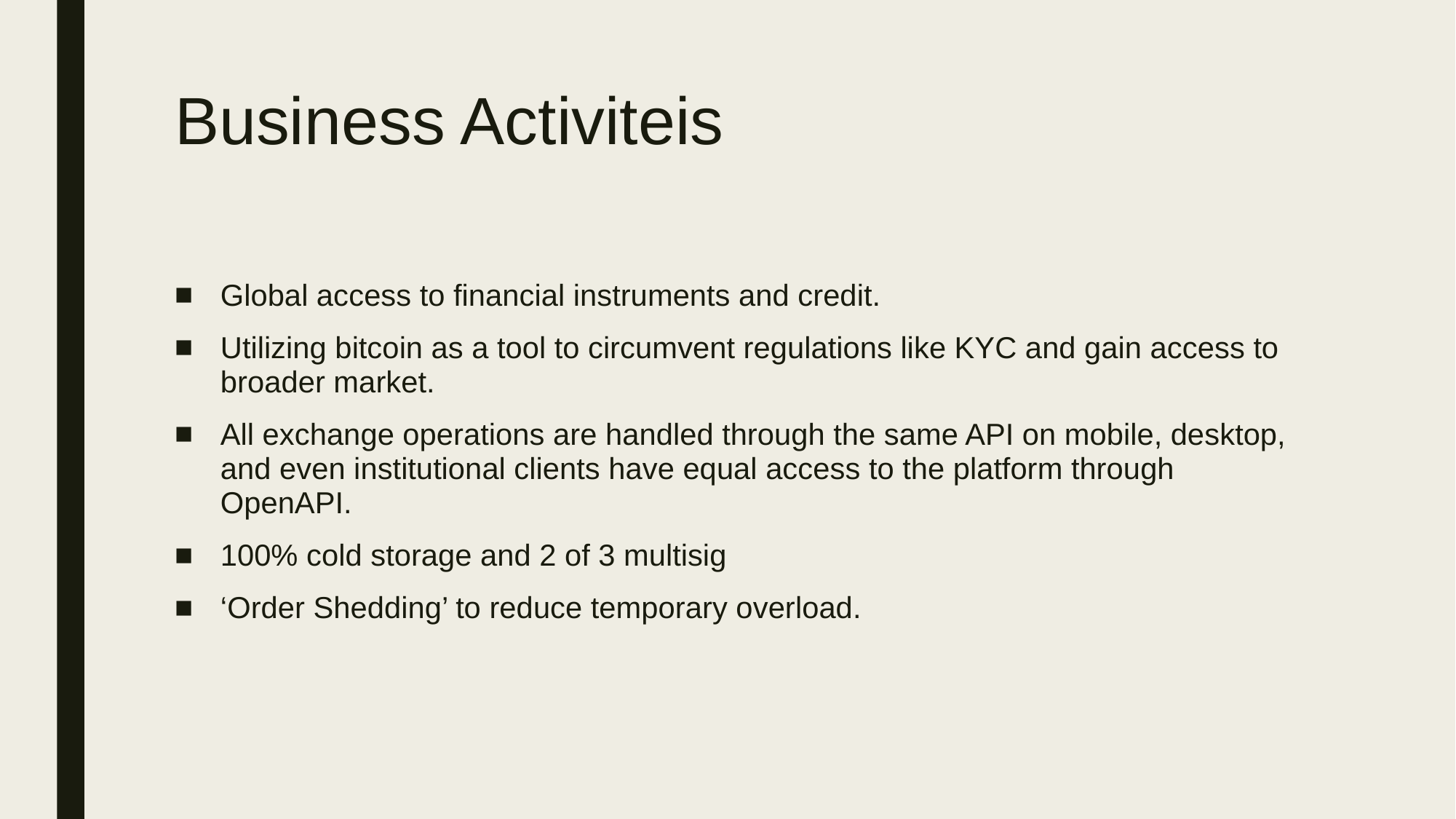

# Business Activiteis
Global access to financial instruments and credit.
Utilizing bitcoin as a tool to circumvent regulations like KYC and gain access to broader market.
All exchange operations are handled through the same API on mobile, desktop, and even institutional clients have equal access to the platform through OpenAPI.
100% cold storage and 2 of 3 multisig
‘Order Shedding’ to reduce temporary overload.